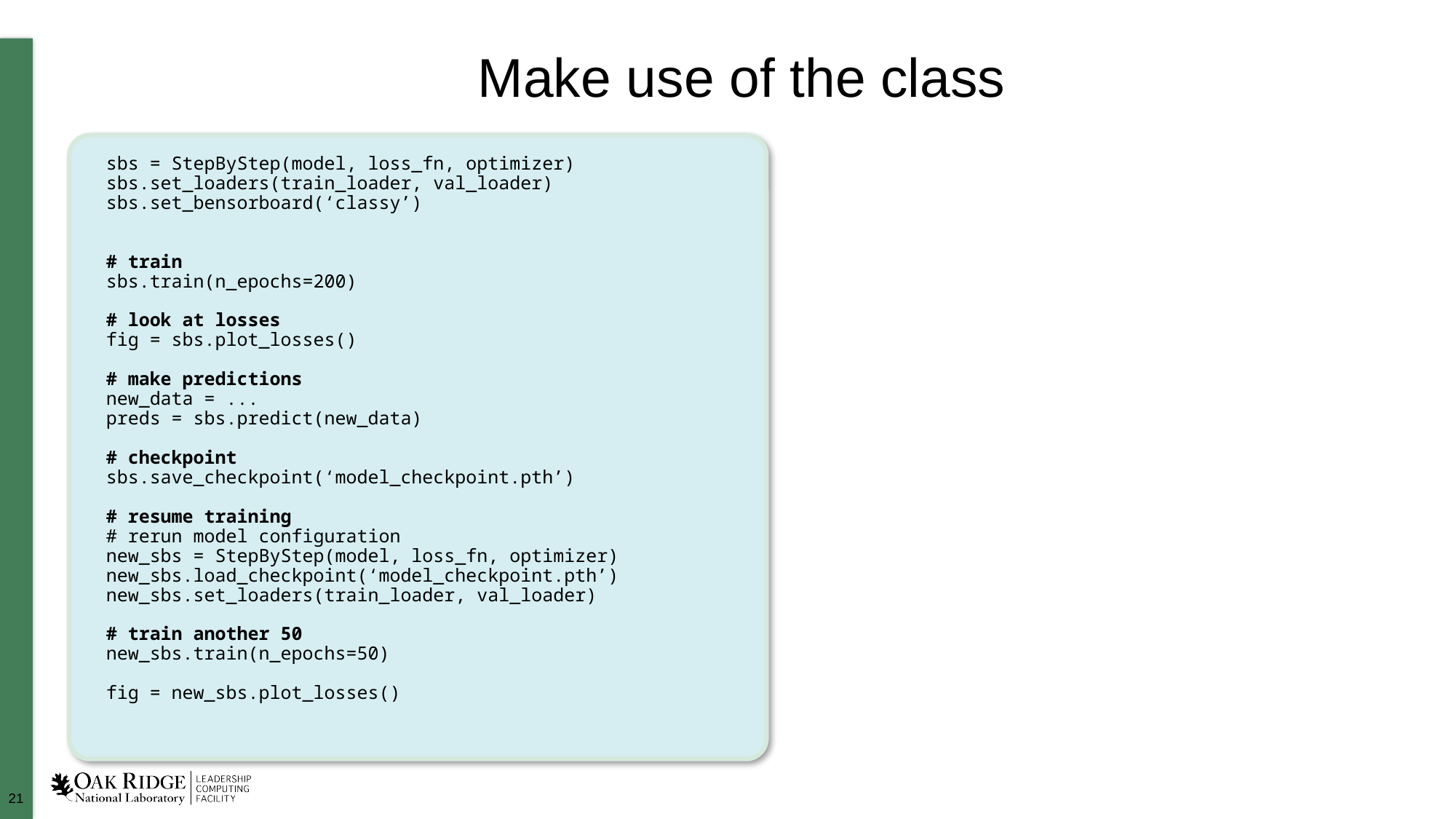

# Make use of the class

sbs = StepByStep(model, loss_fn, optimizer)
sbs.set_loaders(train_loader, val_loader)
sbs.set_bensorboard(‘classy’)

# train
sbs.train(n_epochs=200)

# look at losses
fig = sbs.plot_losses()

# make predictions
new_data = ...
preds = sbs.predict(new_data)

# checkpoint sbs.save_checkpoint(‘model_checkpoint.pth’)

# resume training
# rerun model configuration
new_sbs = StepByStep(model, loss_fn, optimizer)
new_sbs.load_checkpoint(‘model_checkpoint.pth’)
new_sbs.set_loaders(train_loader, val_loader)

# train another 50
new_sbs.train(n_epochs=50)

fig = new_sbs.plot_losses()